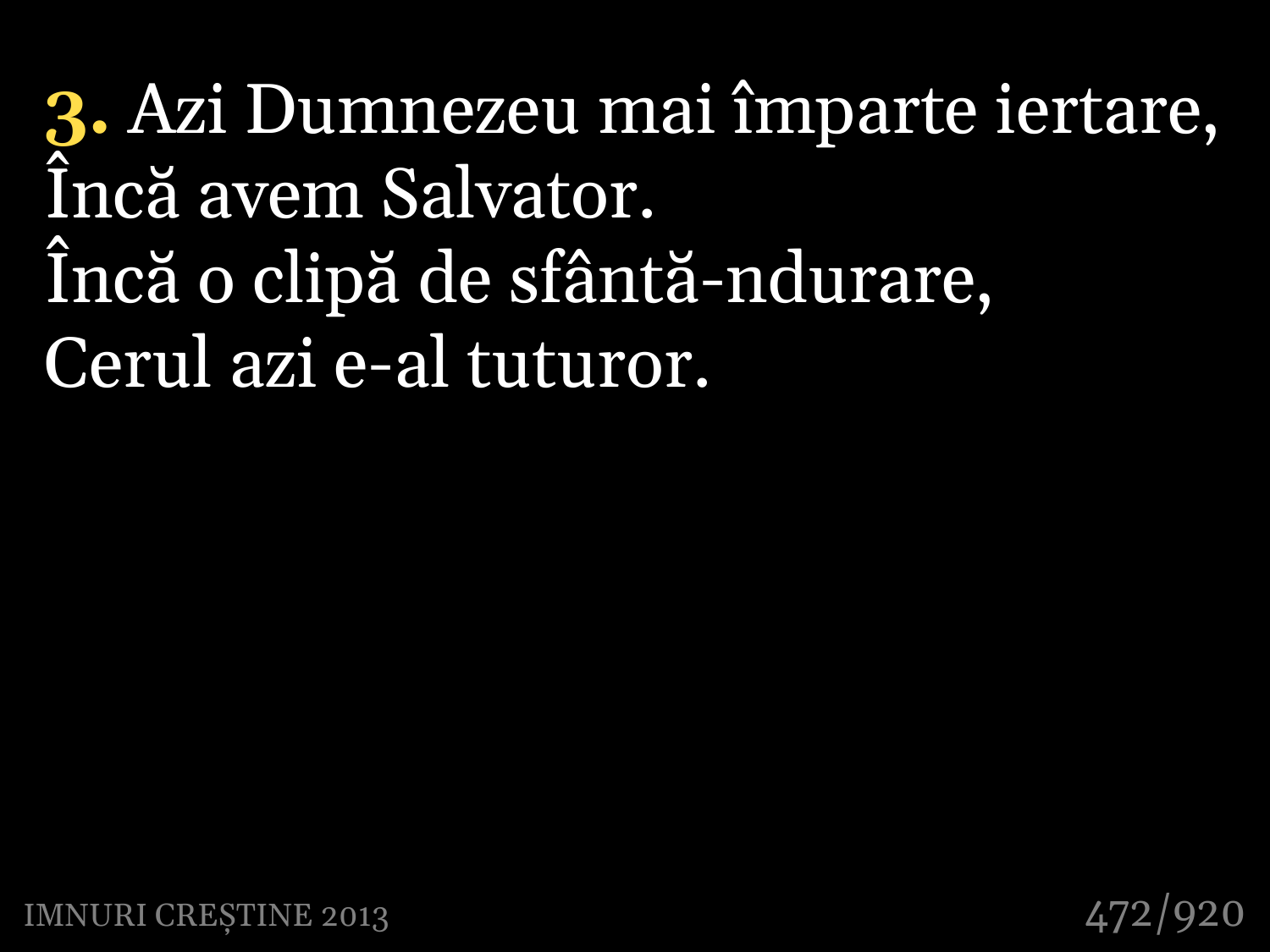

3. Azi Dumnezeu mai împarte iertare,
Încă avem Salvator.
Încă o clipă de sfântă-ndurare,
Cerul azi e-al tuturor.
472/920
IMNURI CREȘTINE 2013